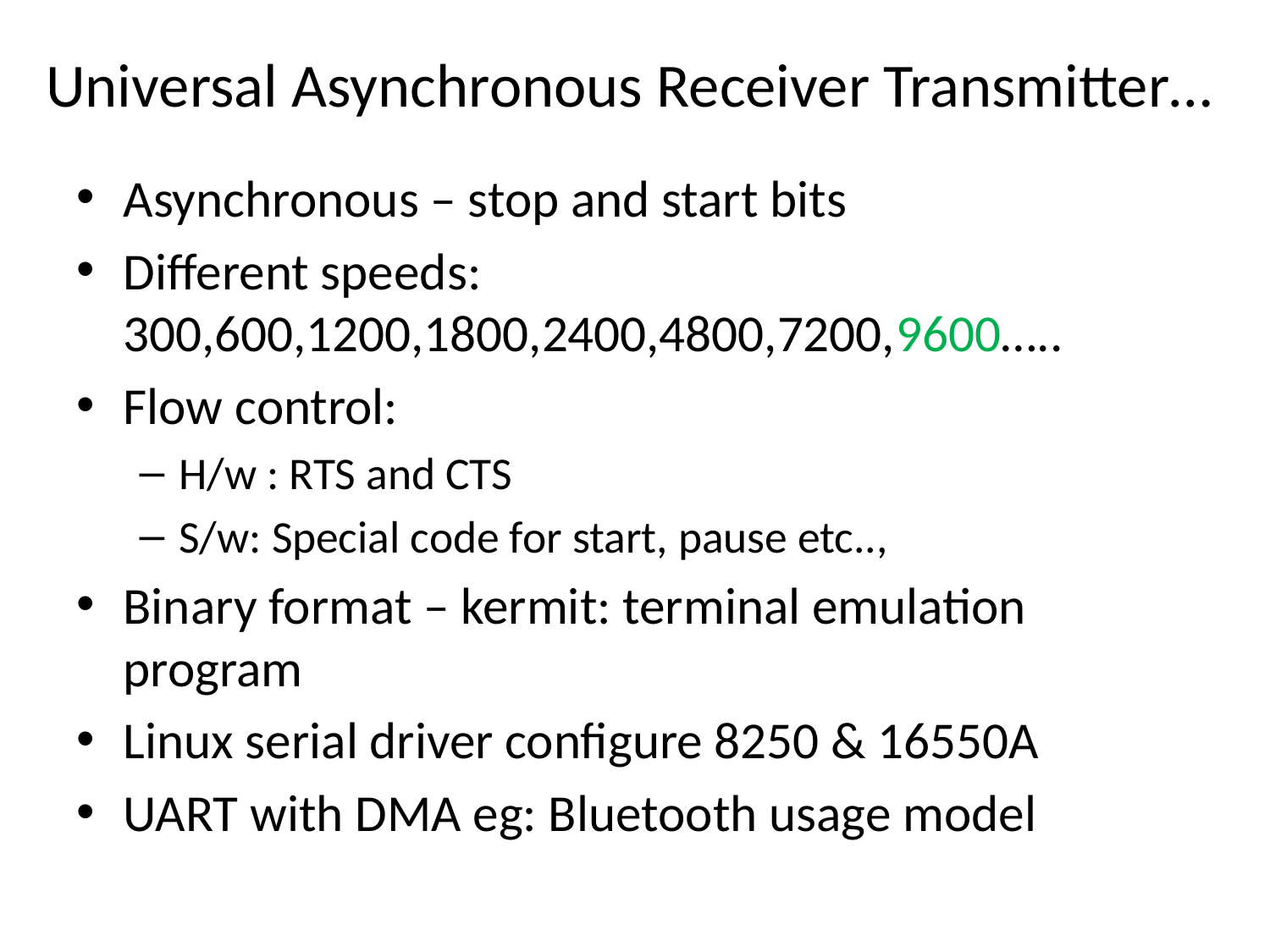

# Universal Asynchronous Receiver Transmitter…
Asynchronous – stop and start bits
Different speeds: 300,600,1200,1800,2400,4800,7200,9600…..
Flow control:
H/w : RTS and CTS
S/w: Special code for start, pause etc..,
Binary format – kermit: terminal emulation program
Linux serial driver configure 8250 & 16550A
UART with DMA eg: Bluetooth usage model